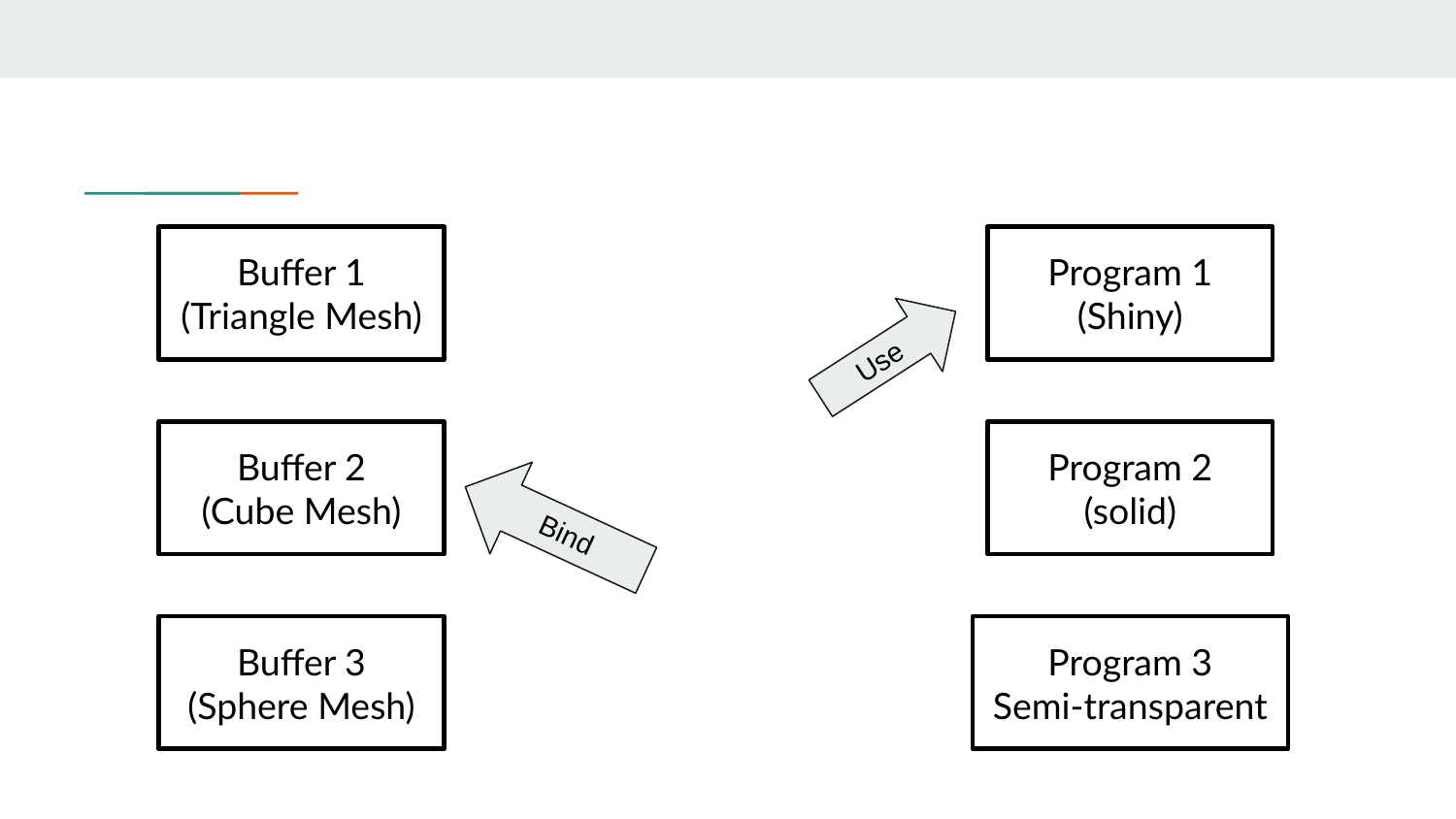

Buffer 1
(Triangle Mesh)
Program 1
(Shiny)
Use
Buffer 2
(Cube Mesh)
Program 2
(solid)
Bind
Buffer 3
(Sphere Mesh)
Program 3
Semi-transparent